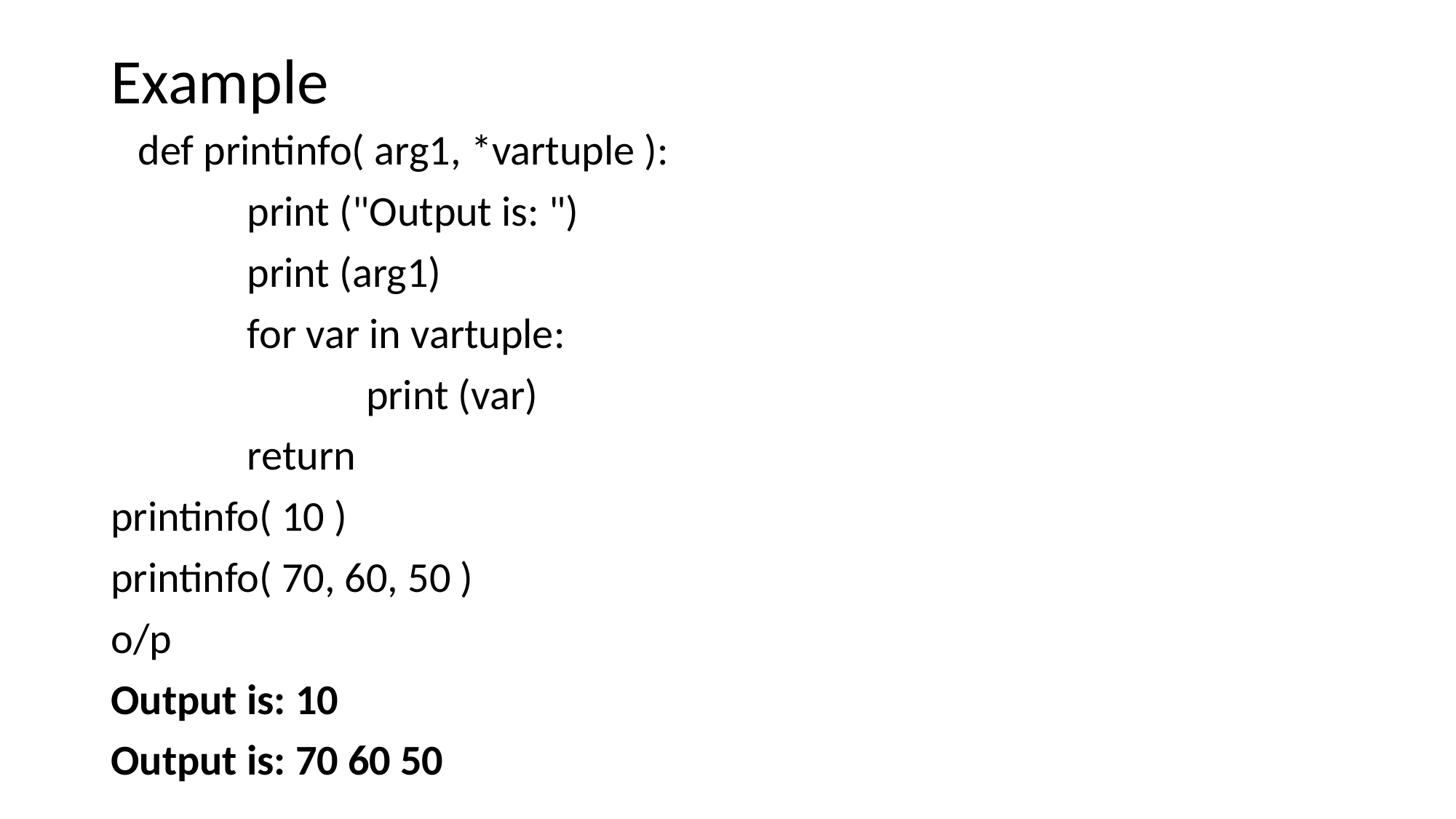

# Example
	def printinfo( arg1, *vartuple ):
		print ("Output is: ")
		print (arg1)
		for var in vartuple:
			 print (var)
		return
printinfo( 10 )
printinfo( 70, 60, 50 )
o/p
Output is: 10
Output is: 70 60 50